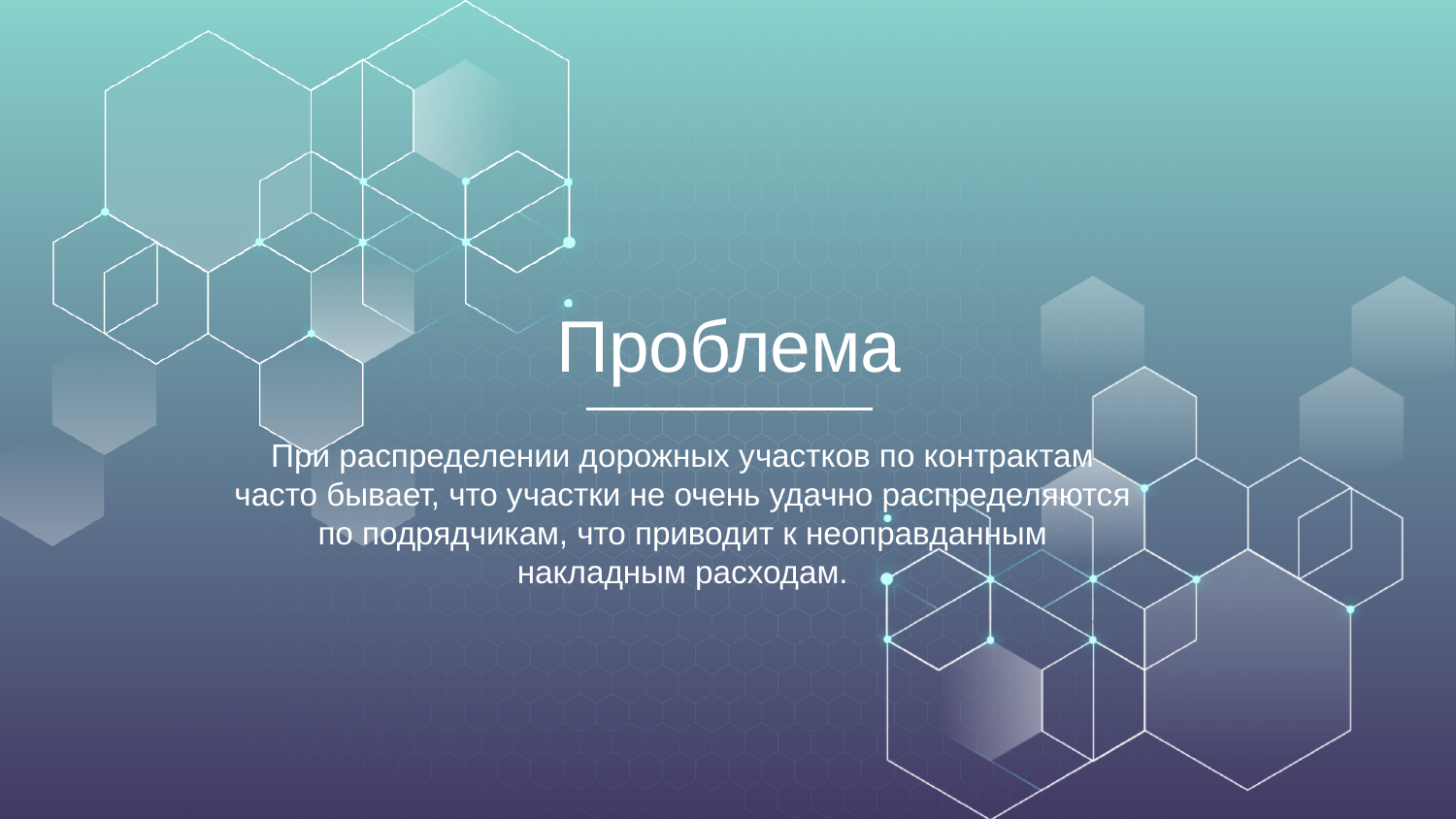

# Проблема
При распределении дорожных участков по контрактам часто бывает, что участки не очень удачно распределяются по подрядчикам, что приводит к неоправданным накладным расходам.